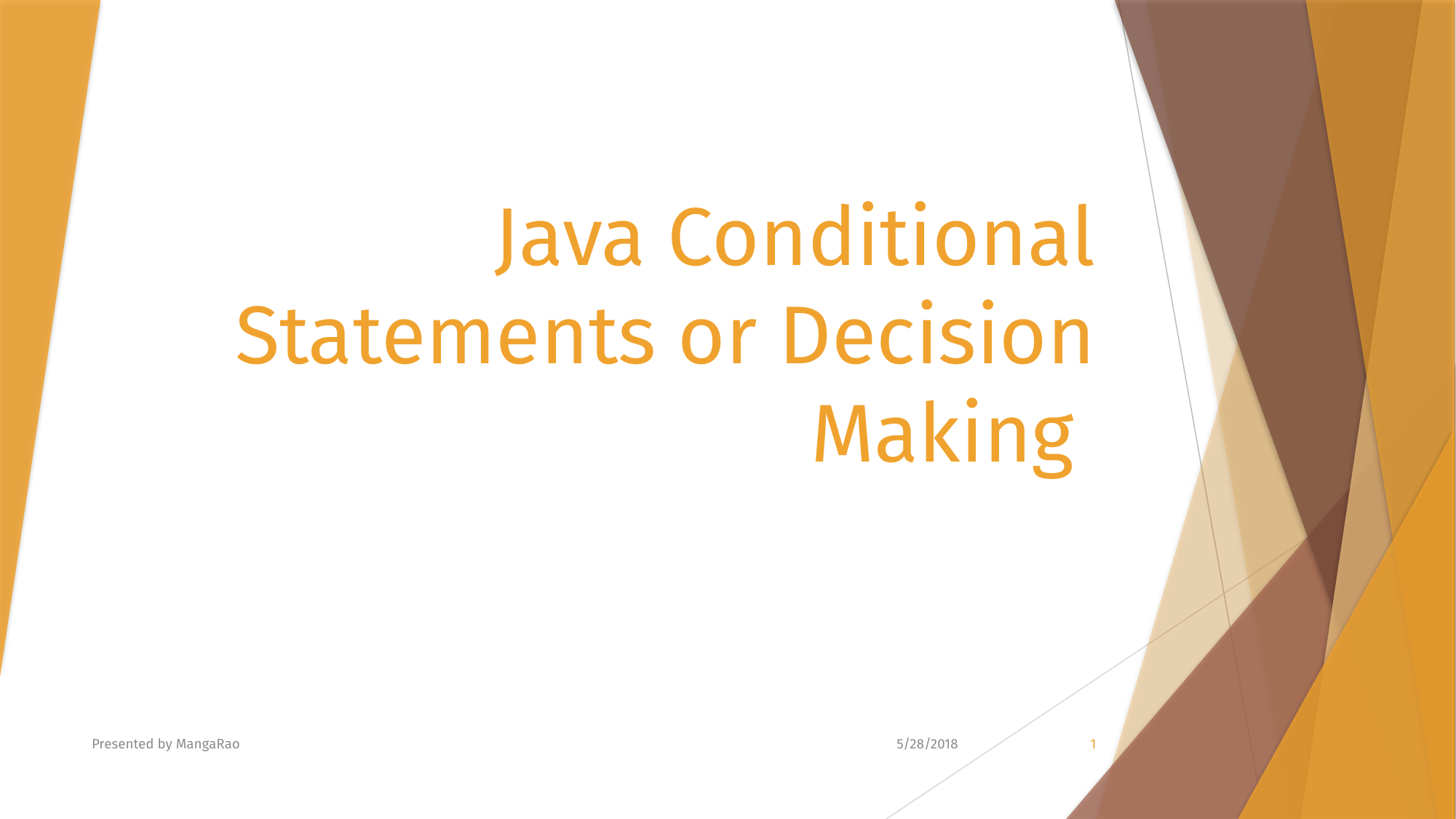

# Java Conditional Statements or Decision Making
Presented by MangaRao
5/28/2018
1